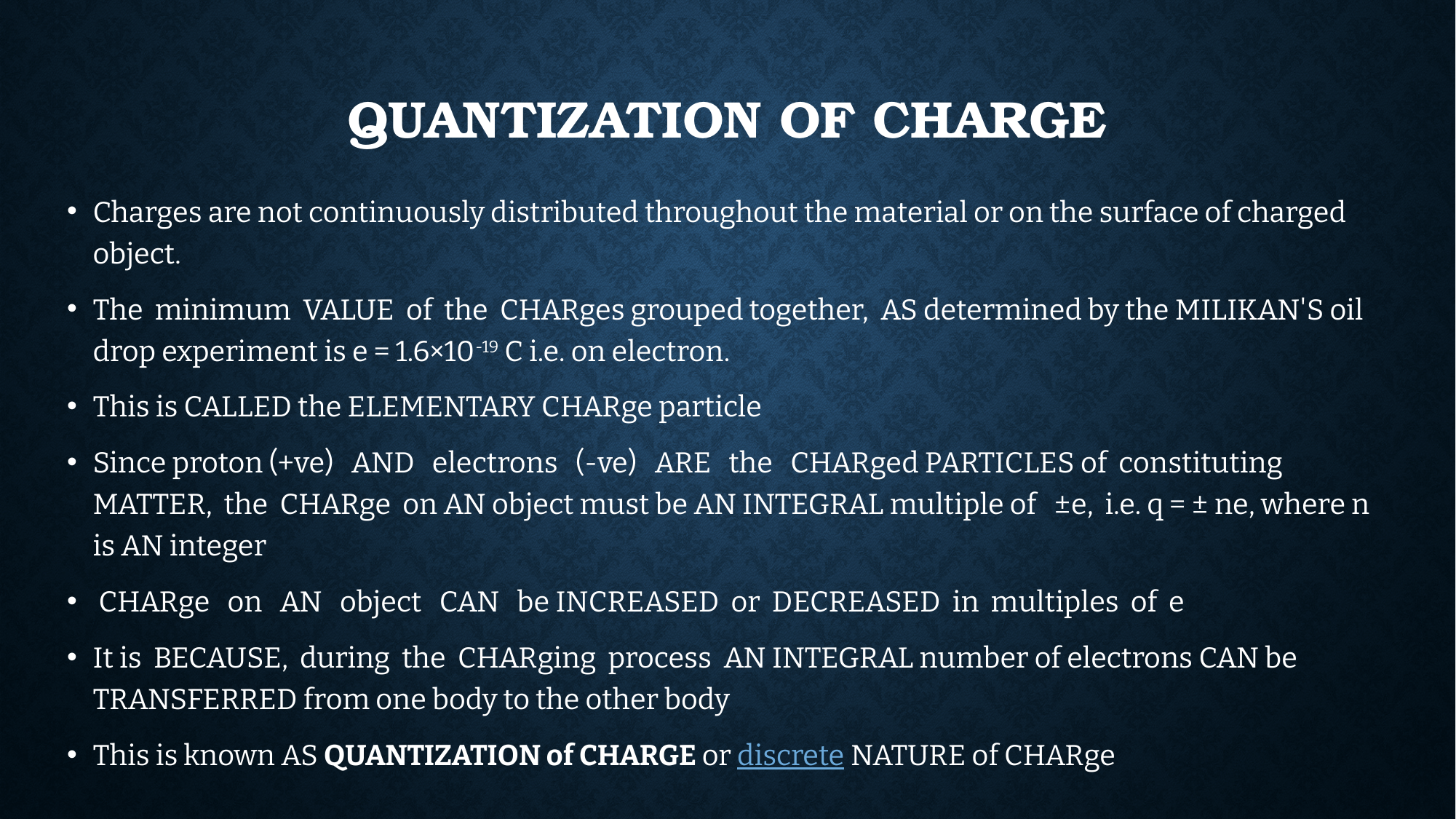

# Quantization of Charge
Charges are not continuously distributed throughout the material or on the surface of charged object.
The  minimum  value  of  the  charges grouped together,  as determined by the Milikan's oil drop experiment is e = 1.6×10-19 C i.e. on electron.
This is called the elementary charge particle
Since proton (+ve)   and   electrons   (-ve)   are   the   charged particles of  constituting  matter,  the  charge  on an object must be an integral multiple of   ±e,  i.e. q = ± ne, where n is an integer
 charge   on   an   object   can   be increased  or  decreased  in  multiples  of  e
It is  because,  during  the  charging  process  an integral number of electrons can be transferred from one body to the other body
This is known as quantization of charge or discrete nature of charge